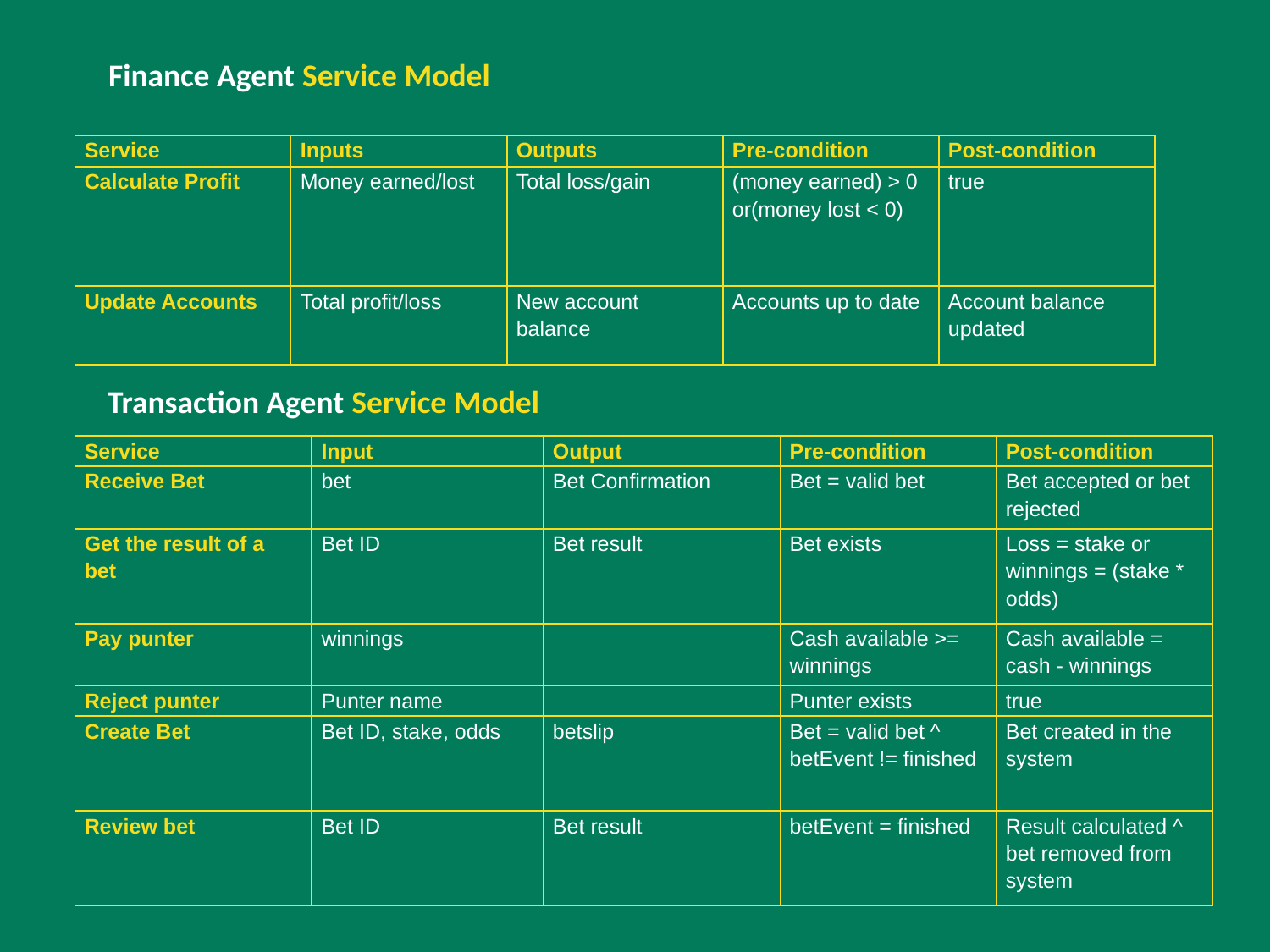

Finance Agent Service Model
| Service | Inputs | Outputs | Pre-condition | Post-condition |
| --- | --- | --- | --- | --- |
| Calculate Profit | Money earned/lost | Total loss/gain | (money earned) > 0 or(money lost < 0) | true |
| Update Accounts | Total profit/loss | New account balance | Accounts up to date | Account balance updated |
Transaction Agent Service Model
| Service | Input | Output | Pre-condition | Post-condition |
| --- | --- | --- | --- | --- |
| Receive Bet | bet | Bet Confirmation | Bet = valid bet | Bet accepted or bet rejected |
| Get the result of a bet | Bet ID | Bet result | Bet exists | Loss = stake or winnings = (stake \* odds) |
| Pay punter | winnings |  | Cash available >= winnings | Cash available = cash - winnings |
| Reject punter | Punter name |  | Punter exists | true |
| Create Bet | Bet ID, stake, odds | betslip | Bet = valid bet ^ betEvent != finished | Bet created in the system |
| Review bet | Bet ID | Bet result | betEvent = finished | Result calculated ^ bet removed from system |